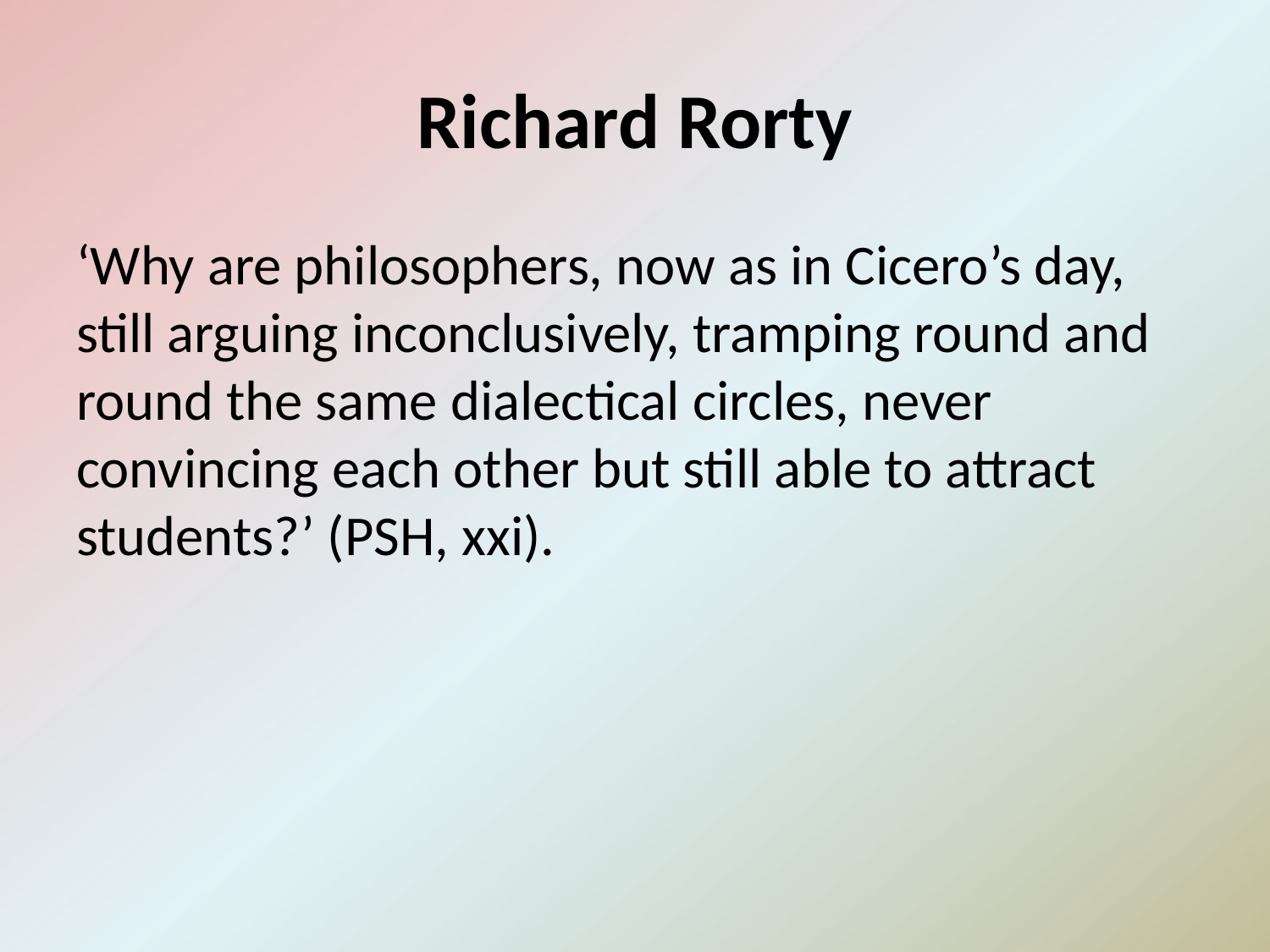

# Richard Rorty
‘Why are philosophers, now as in Cicero’s day, still arguing inconclusively, tramping round and round the same dialectical circles, never convincing each other but still able to attract students?’ (PSH, xxi).